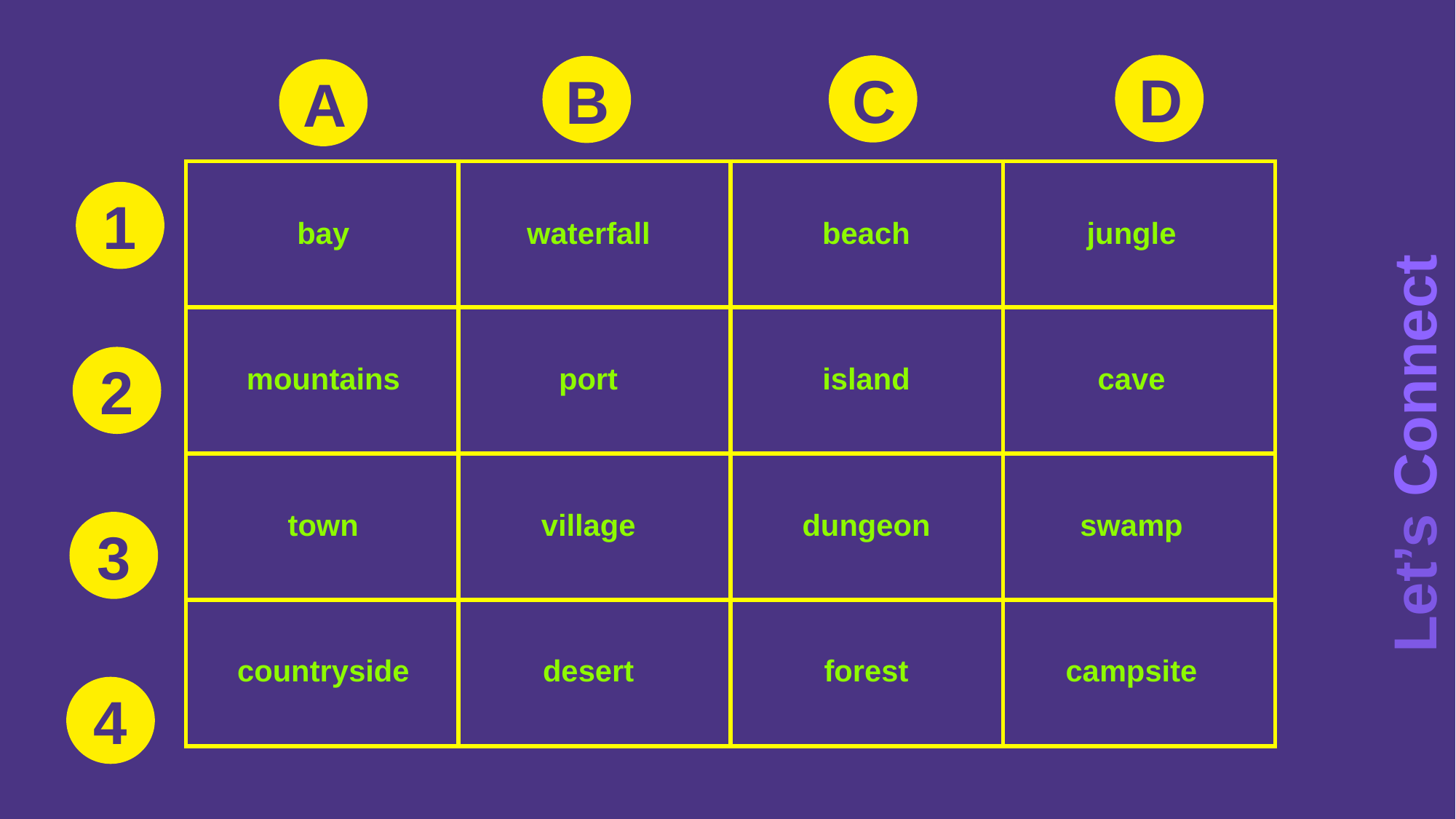

bay
waterfall
beach
jungle
mountains
port
island
cave
town
village
dungeon
swamp
countryside
desert
forest
campsite